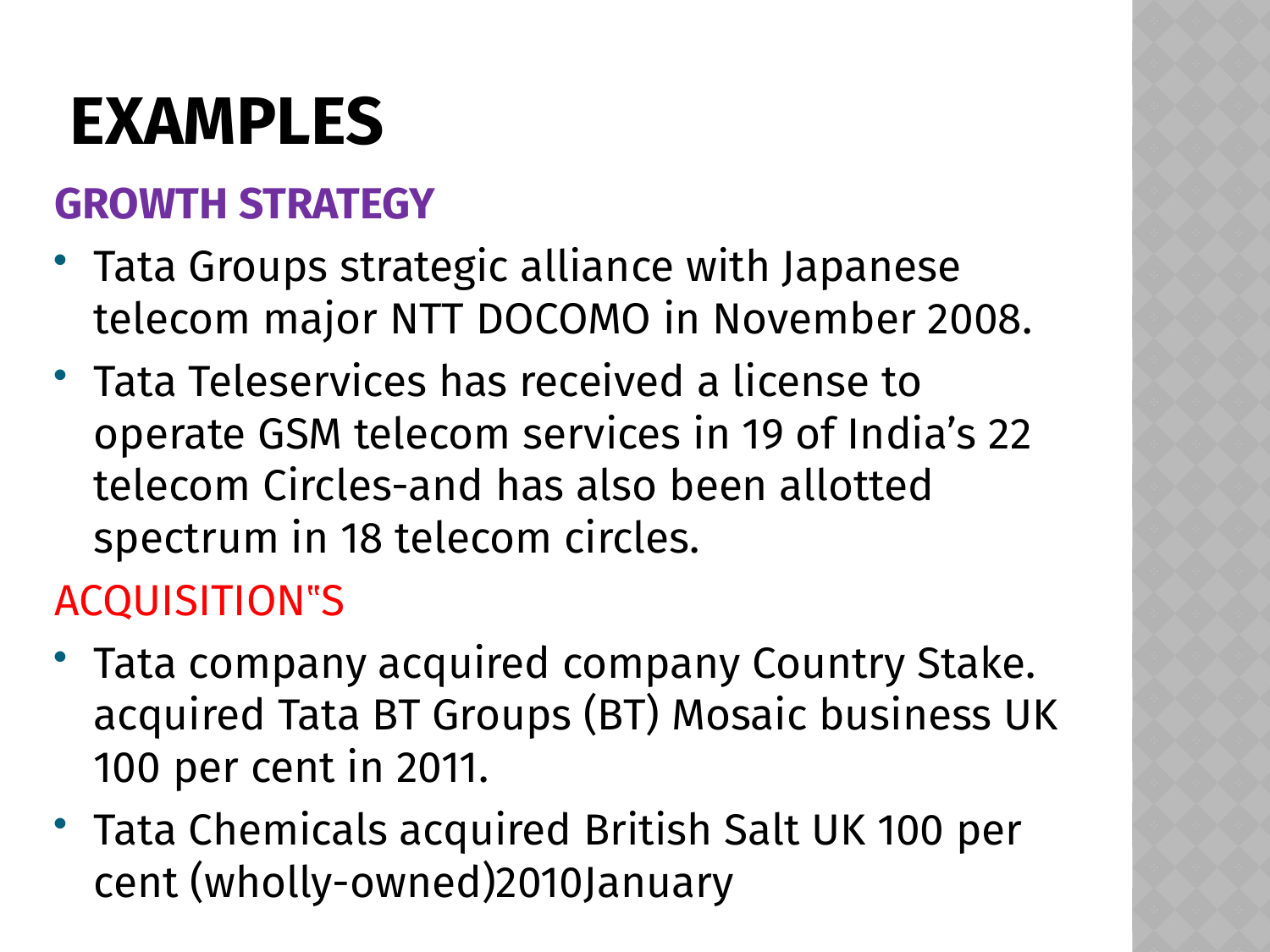

# examples
GROWTH STRATEGY
Tata Groups strategic alliance with Japanese telecom major NTT DOCOMO in November 2008.
Tata Teleservices has received a license to operate GSM telecom services in 19 of India’s 22 telecom Circles-and has also been allotted spectrum in 18 telecom circles.
ACQUISITION‟S
Tata company acquired company Country Stake. acquired Tata BT Groups (BT) Mosaic business UK 100 per cent in 2011.
Tata Chemicals acquired British Salt UK 100 per cent (wholly-owned)2010January